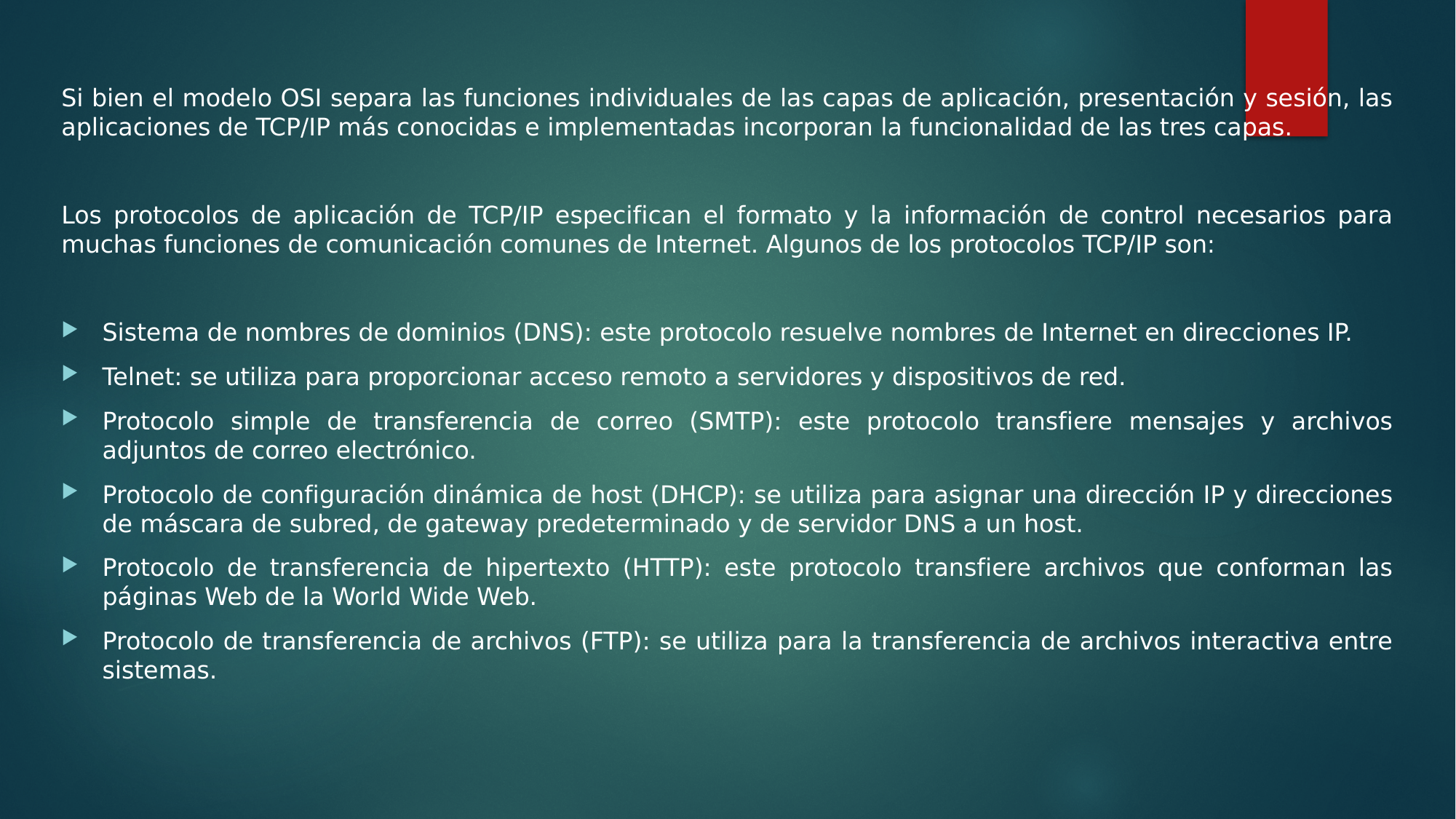

Si bien el modelo OSI separa las funciones individuales de las capas de aplicación, presentación y sesión, las aplicaciones de TCP/IP más conocidas e implementadas incorporan la funcionalidad de las tres capas.

Los protocolos de aplicación de TCP/IP especifican el formato y la información de control necesarios para muchas funciones de comunicación comunes de Internet. Algunos de los protocolos TCP/IP son:

Sistema de nombres de dominios (DNS): este protocolo resuelve nombres de Internet en direcciones IP.
Telnet: se utiliza para proporcionar acceso remoto a servidores y dispositivos de red.
Protocolo simple de transferencia de correo (SMTP): este protocolo transfiere mensajes y archivos adjuntos de correo electrónico.
Protocolo de configuración dinámica de host (DHCP): se utiliza para asignar una dirección IP y direcciones de máscara de subred, de gateway predeterminado y de servidor DNS a un host.
Protocolo de transferencia de hipertexto (HTTP): este protocolo transfiere archivos que conforman las páginas Web de la World Wide Web.
Protocolo de transferencia de archivos (FTP): se utiliza para la transferencia de archivos interactiva entre sistemas.